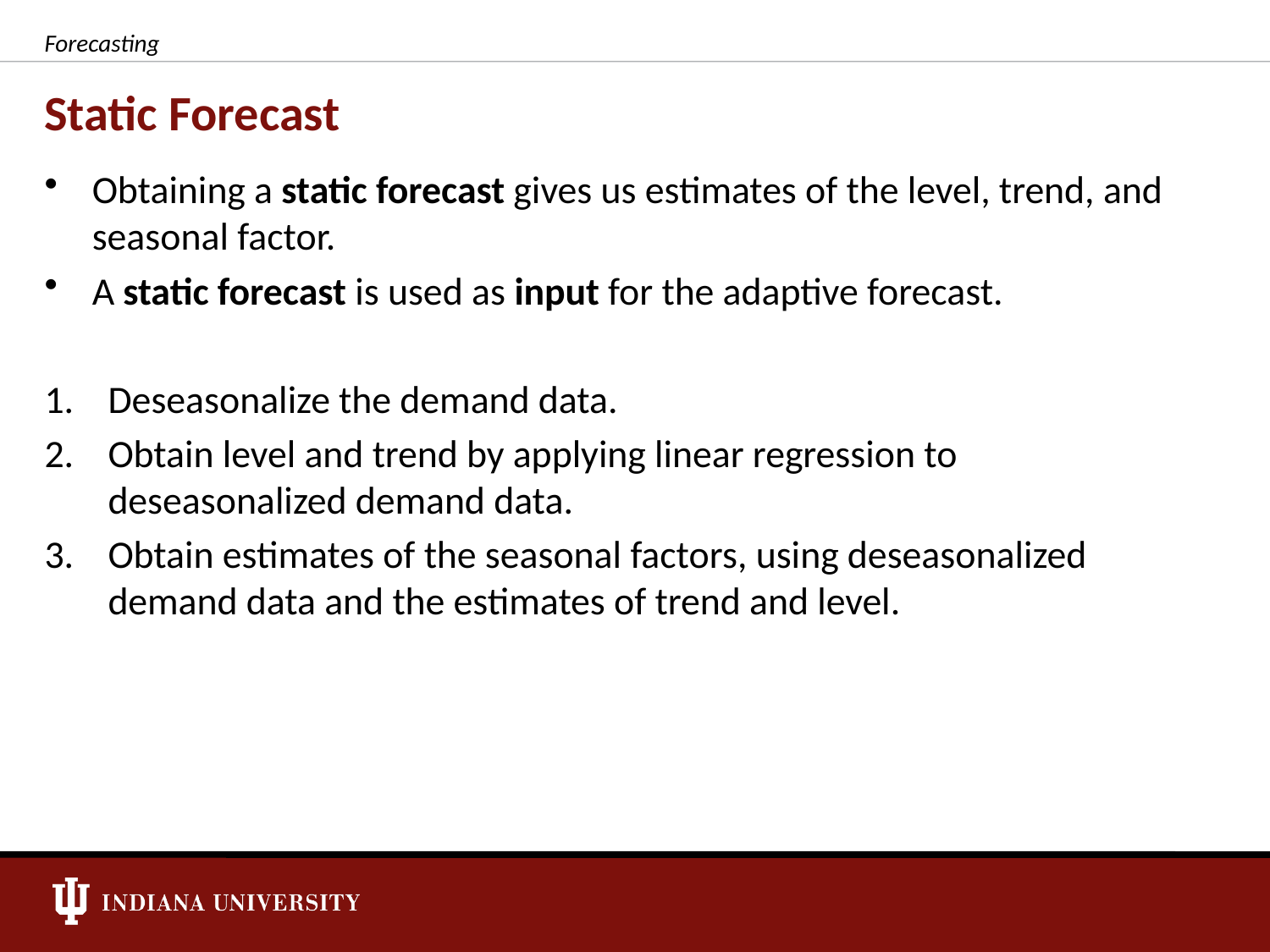

Forecasting
# Static Forecast
Obtaining a static forecast gives us estimates of the level, trend, and seasonal factor.
A static forecast is used as input for the adaptive forecast.

Deseasonalize the demand data.
Obtain level and trend by applying linear regression to deseasonalized demand data.
Obtain estimates of the seasonal factors, using deseasonalized demand data and the estimates of trend and level.